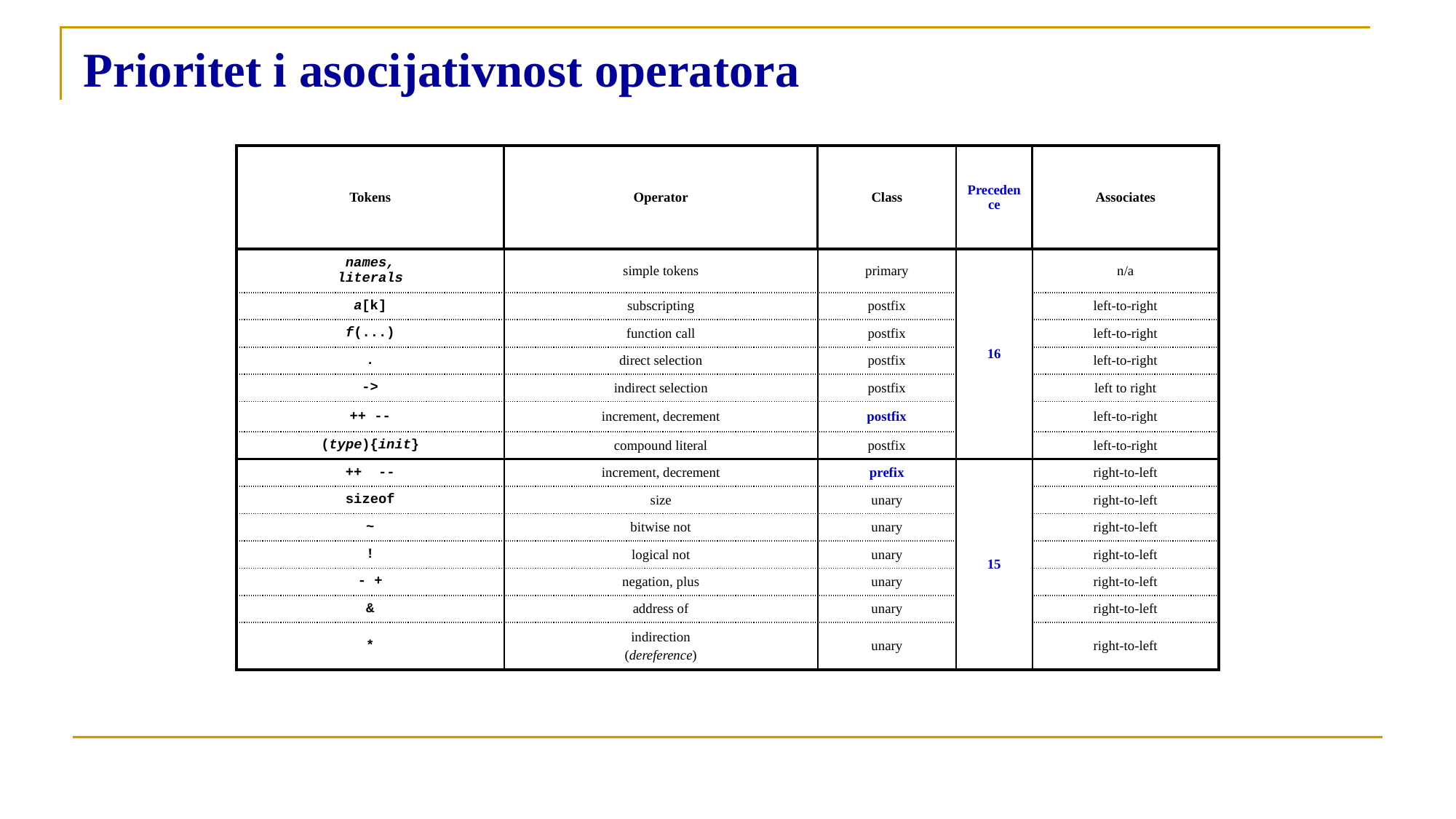

# Prioritet i asocijativnost operatora
| Tokens | Operator | Class | Precedence | Associates |
| --- | --- | --- | --- | --- |
| names, literals | simple tokens | primary | 16 | n/a |
| a[k] | subscripting | postfix |  | left-to-right |
| f(...) | function call | postfix |  | left-to-right |
| . | direct selection | postfix |  | left-to-right |
| -> | indirect selection | postfix |  | left to right |
| ++ -- | increment, decrement | postfix |  | left-to-right |
| (type){init} | compound literal | postfix |  | left-to-right |
| ++ -- | increment, decrement | prefix | 15 | right-to-left |
| sizeof | size | unary |  | right-to-left |
| ~ | bitwise not | unary |  | right-to-left |
| ! | logical not | unary |  | right-to-left |
| - + | negation, plus | unary |  | right-to-left |
| & | address of | unary |  | right-to-left |
| \* | indirection (dereference) | unary |  | right-to-left |